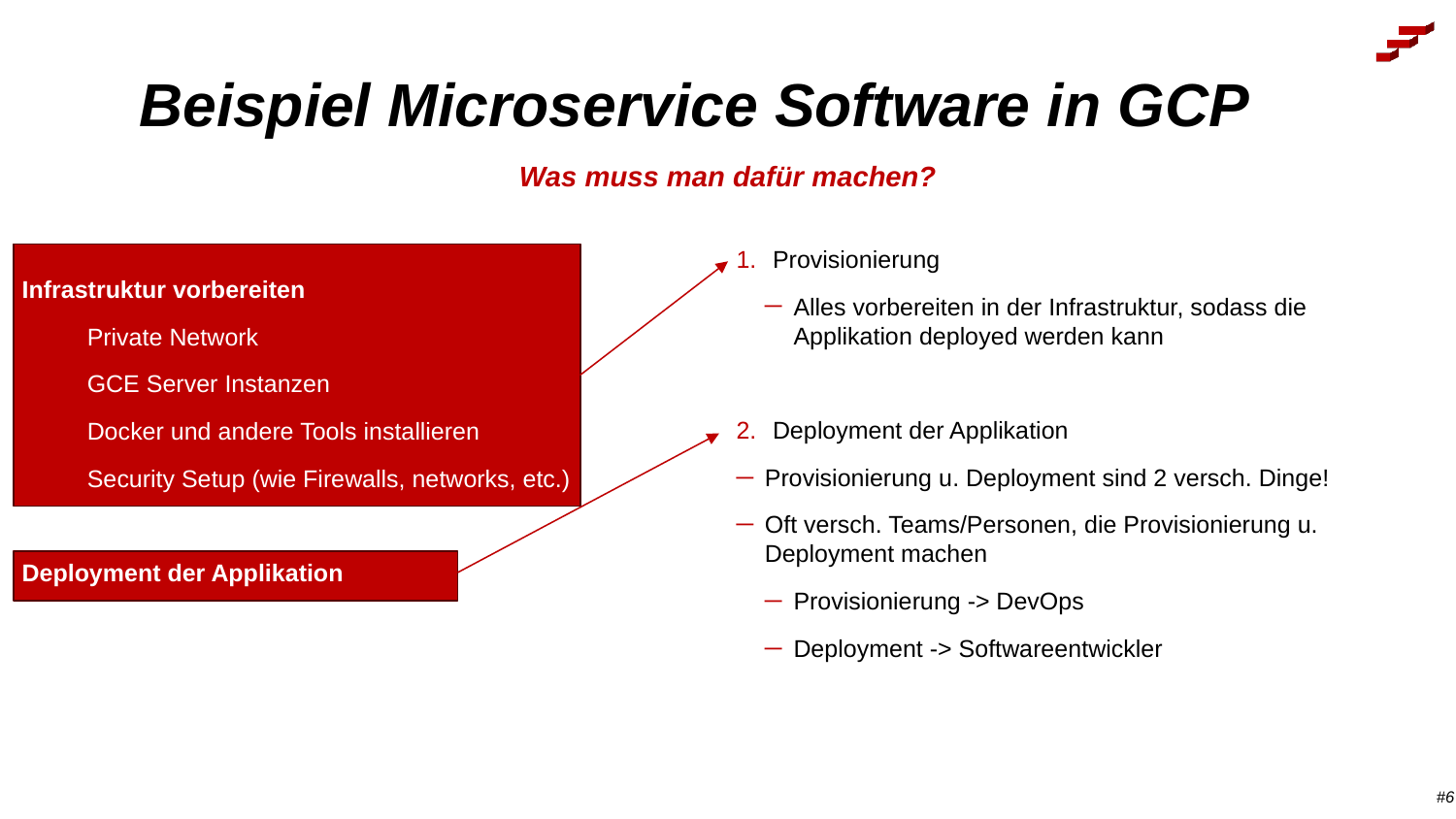

# Beispiel Microservice Software in GCP
Was muss man dafür machen?

Provisionierung
Alles vorbereiten in der Infrastruktur, sodass die Applikation deployed werden kann

Deployment der Applikation
Provisionierung u. Deployment sind 2 versch. Dinge!
Oft versch. Teams/Personen, die Provisionierung u. Deployment machen
Provisionierung -> DevOps
Deployment -> Softwareentwickler
Infrastruktur vorbereiten
Private Network
GCE Server Instanzen
Docker und andere Tools installieren
Security Setup (wie Firewalls, networks, etc.)

Deployment der Applikation